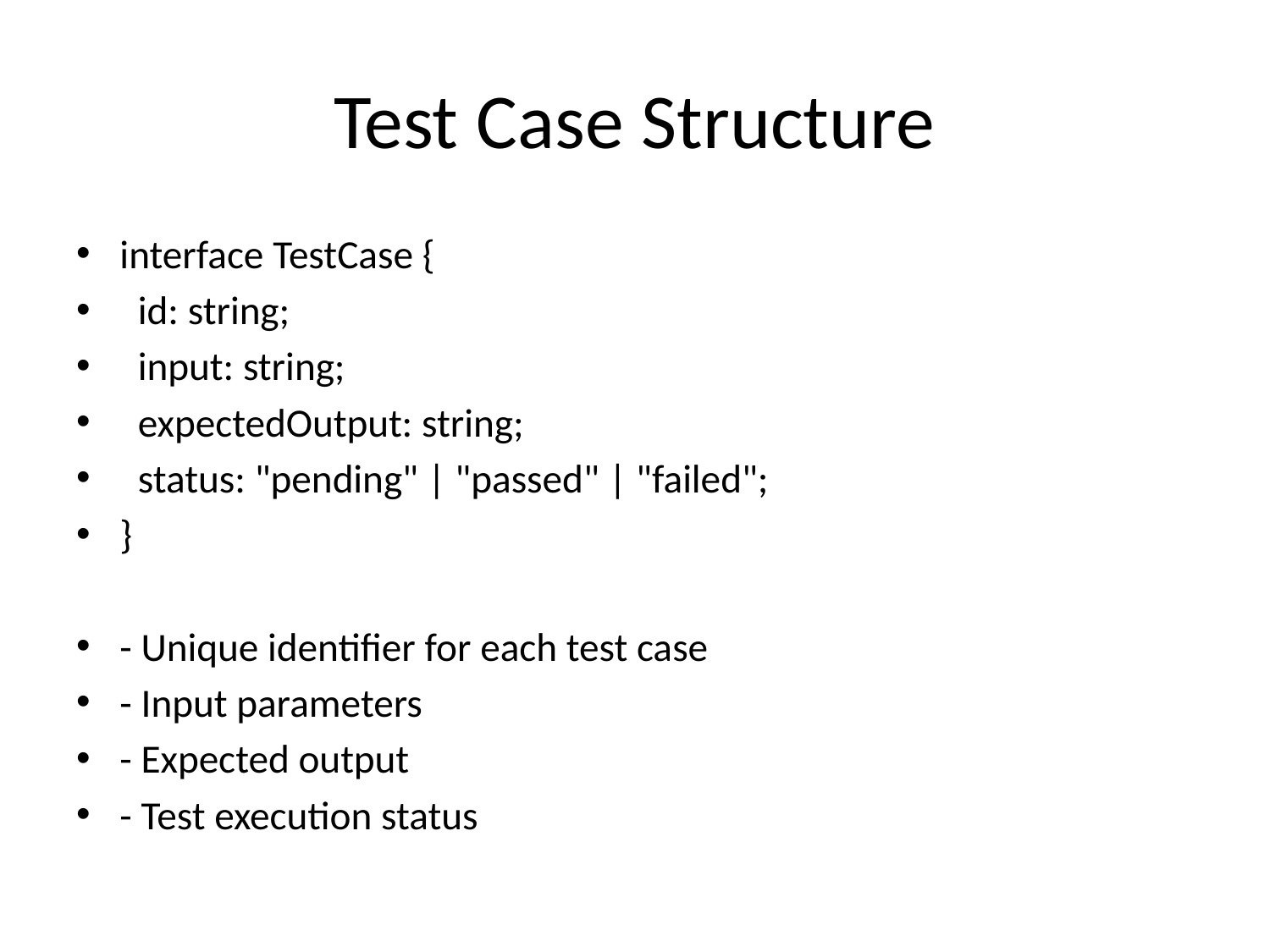

# Test Case Structure
interface TestCase {
  id: string;
  input: string;
  expectedOutput: string;
  status: "pending" | "passed" | "failed";
}

- Unique identifier for each test case
- Input parameters
- Expected output
- Test execution status